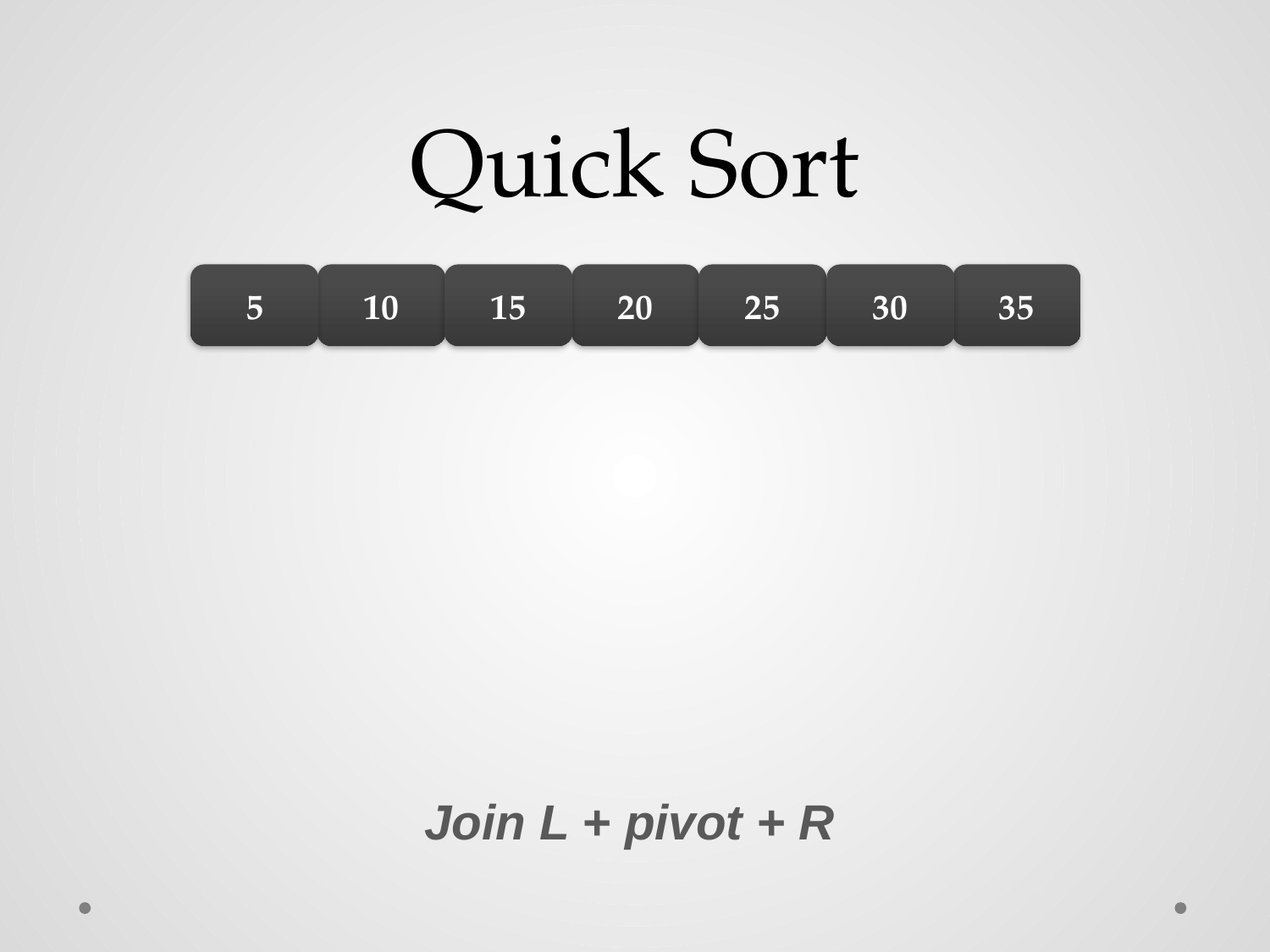

# Quick Sort
5
10
15
20
25
30
35
Join L + pivot + R